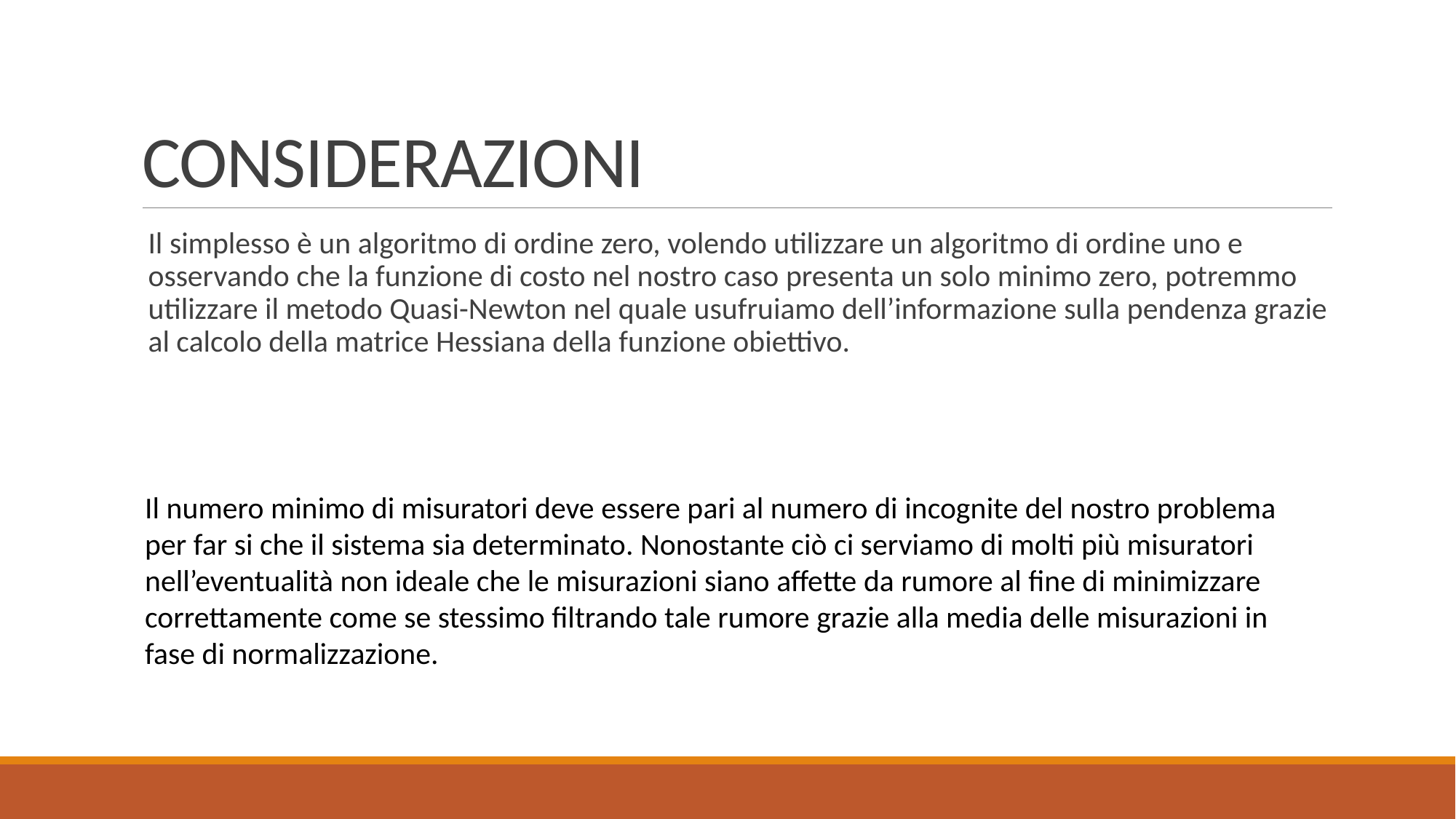

# CONSIDERAZIONI
Il simplesso è un algoritmo di ordine zero, volendo utilizzare un algoritmo di ordine uno e osservando che la funzione di costo nel nostro caso presenta un solo minimo zero, potremmo utilizzare il metodo Quasi-Newton nel quale usufruiamo dell’informazione sulla pendenza grazie al calcolo della matrice Hessiana della funzione obiettivo.
Il numero minimo di misuratori deve essere pari al numero di incognite del nostro problema per far si che il sistema sia determinato. Nonostante ciò ci serviamo di molti più misuratori nell’eventualità non ideale che le misurazioni siano affette da rumore al fine di minimizzare correttamente come se stessimo filtrando tale rumore grazie alla media delle misurazioni in fase di normalizzazione.